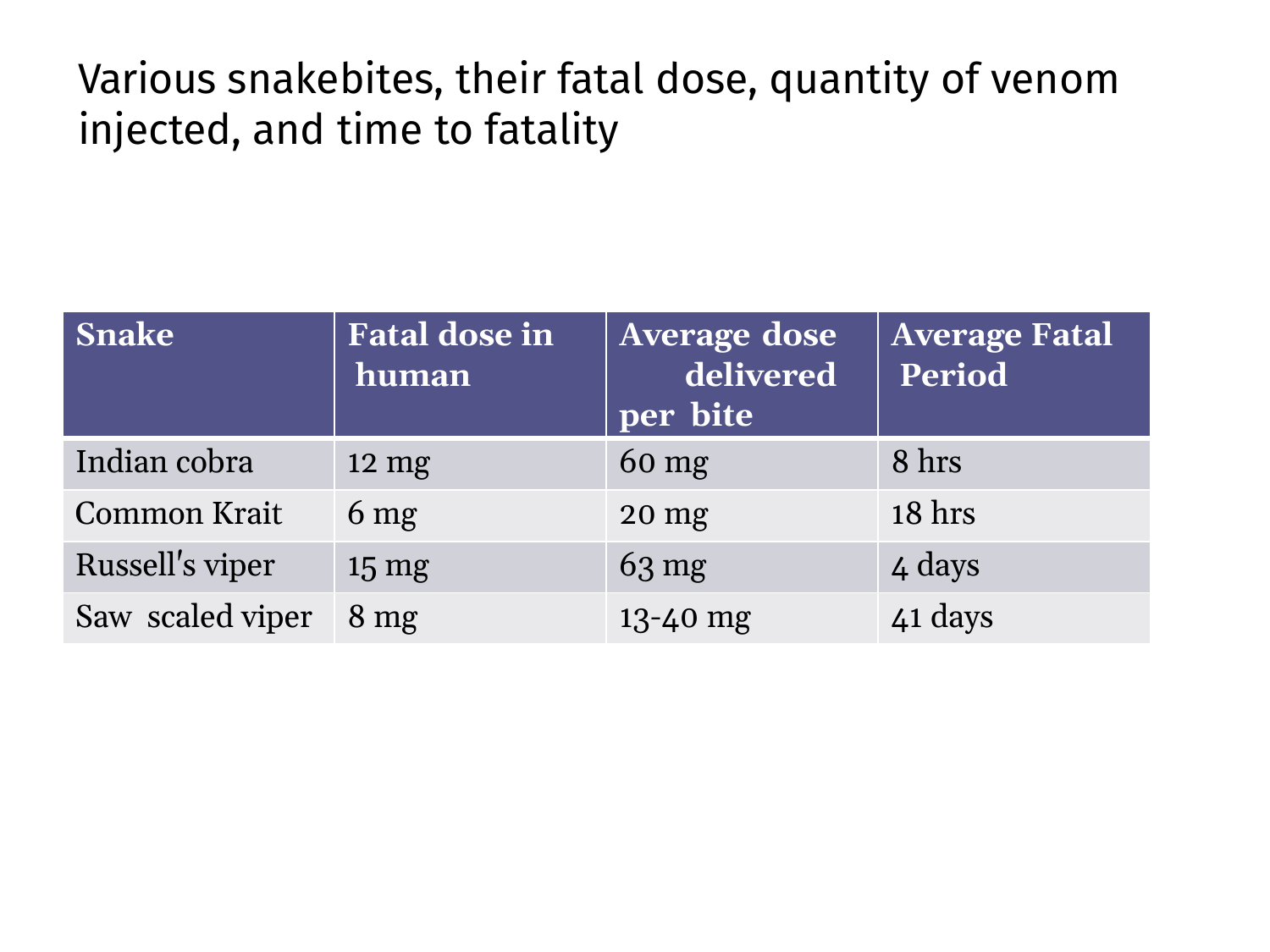

# Various snakebites, their fatal dose, quantity of venom  injected, and time to fatality
| Snake | Fatal dose in human | Average dose delivered per bite | Average Fatal Period |
| --- | --- | --- | --- |
| Indian cobra | 12 mg | 60 mg | 8 hrs |
| Common Krait | 6 mg | 20 mg | 18 hrs |
| Russell's viper | 15 mg | 63 mg | 4 days |
| Saw scaled viper | 8 mg | 13-40 mg | 41 days |